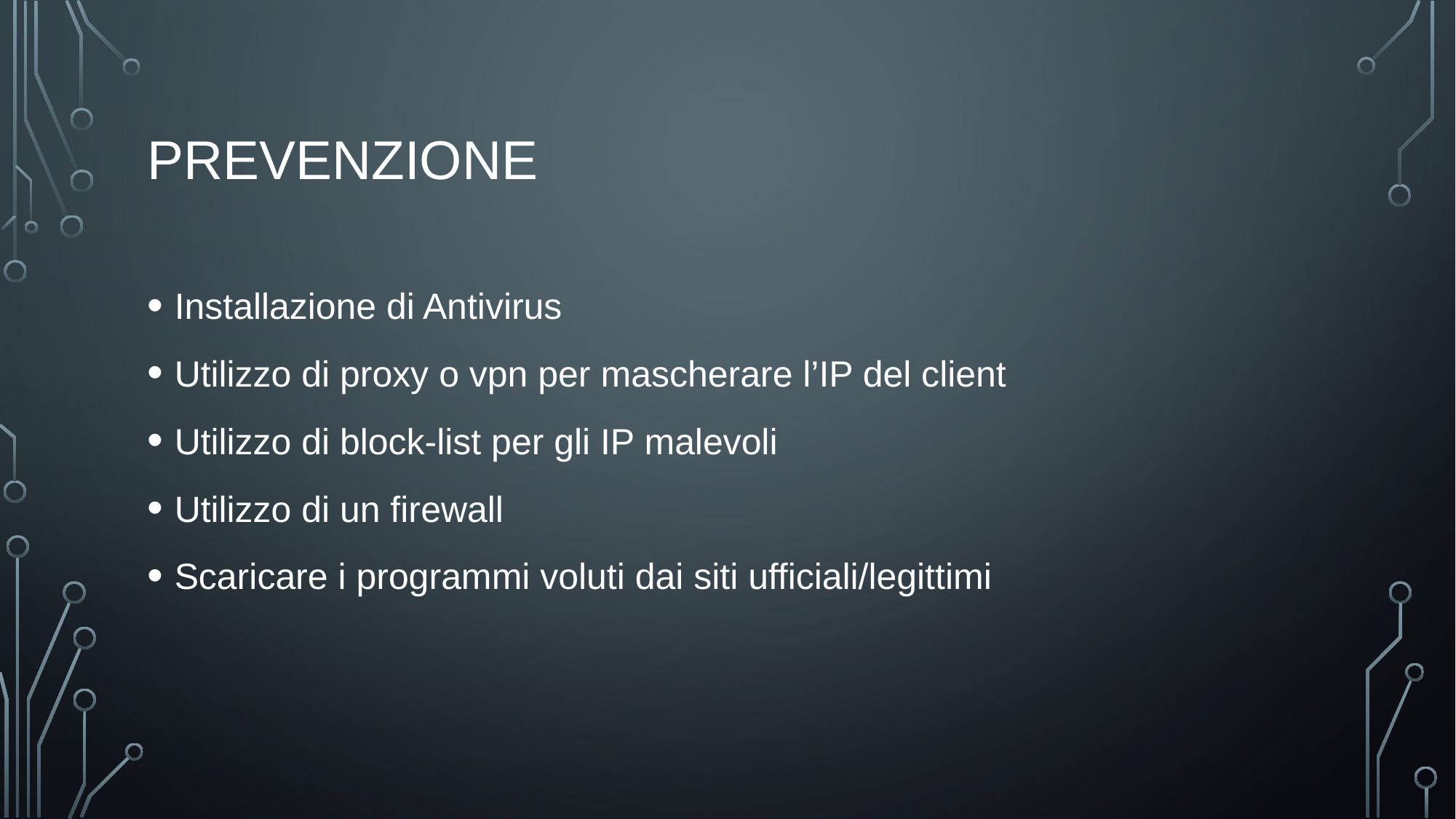

# Prevenzione
Installazione di Antivirus
Utilizzo di proxy o vpn per mascherare l’IP del client
Utilizzo di block-list per gli IP malevoli
Utilizzo di un firewall
Scaricare i programmi voluti dai siti ufficiali/legittimi